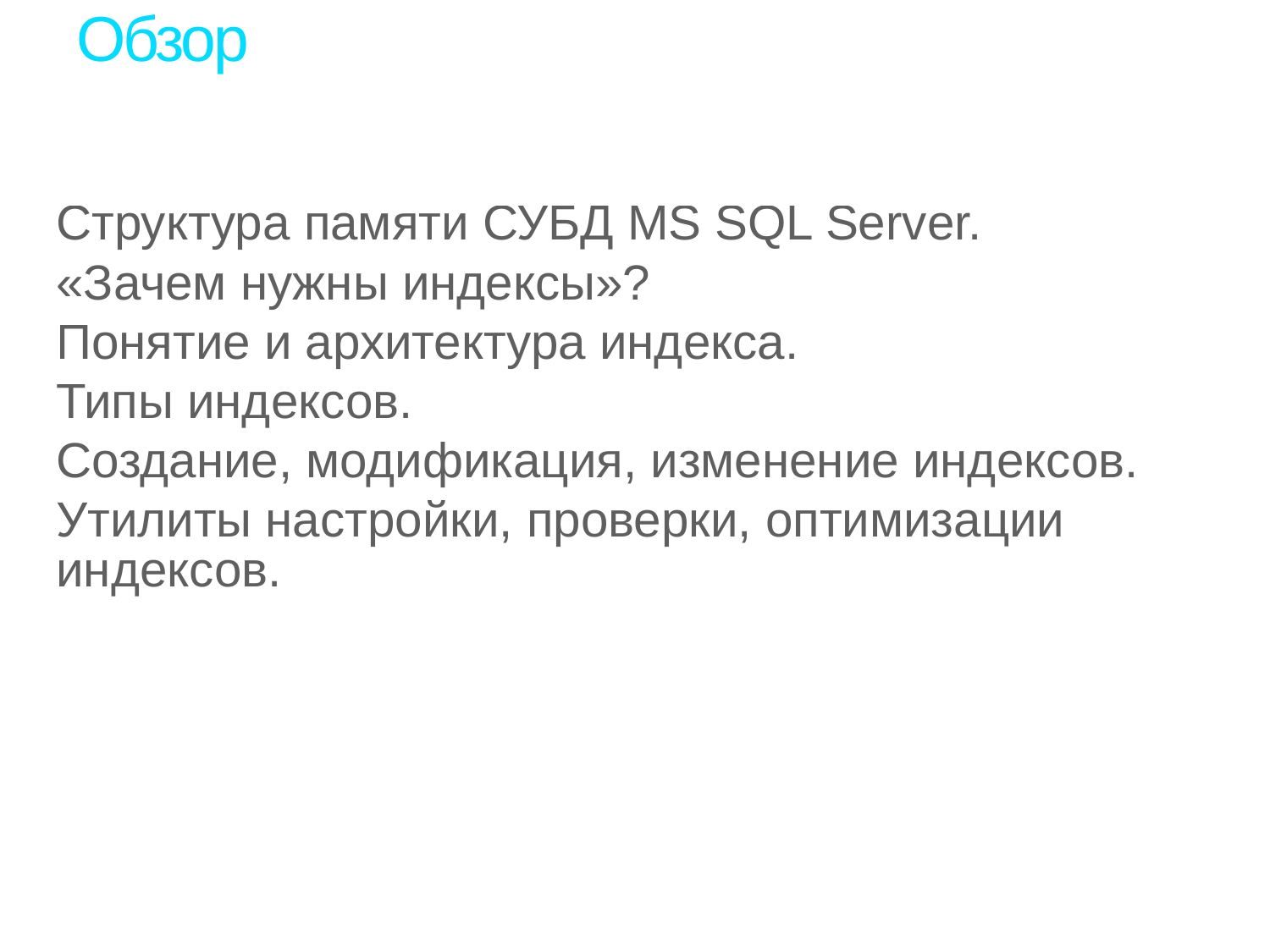

# Обзор
Структура памяти СУБД MS SQL Server.
«Зачем нужны индексы»?
Понятие и архитектура индекса.
Типы индексов.
Создание, модификация, изменение индексов.
Утилиты настройки, проверки, оптимизации индексов.